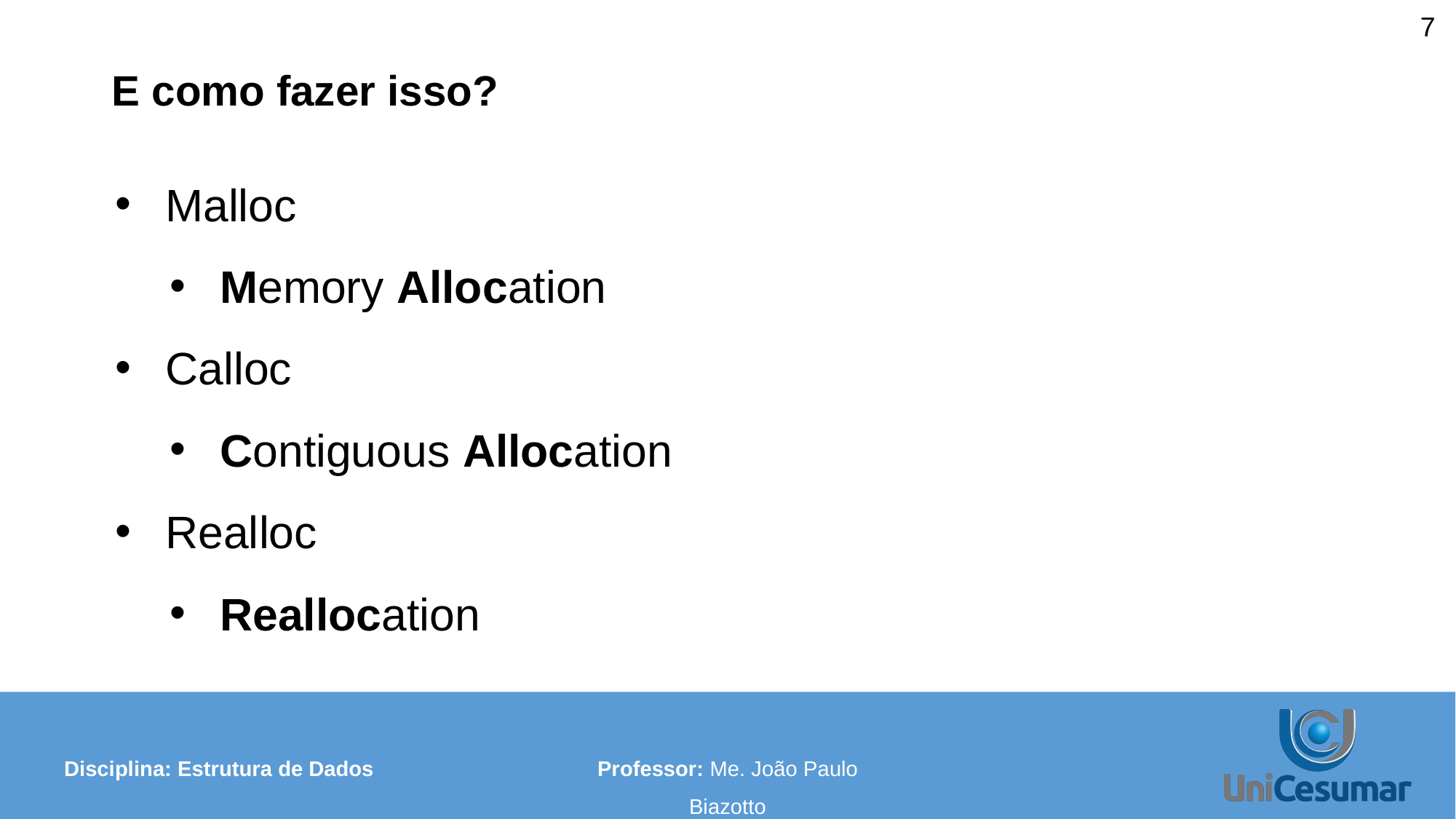

7
# E como fazer isso?
Malloc
Memory Allocation
Calloc
Contiguous Allocation
Realloc
Reallocation